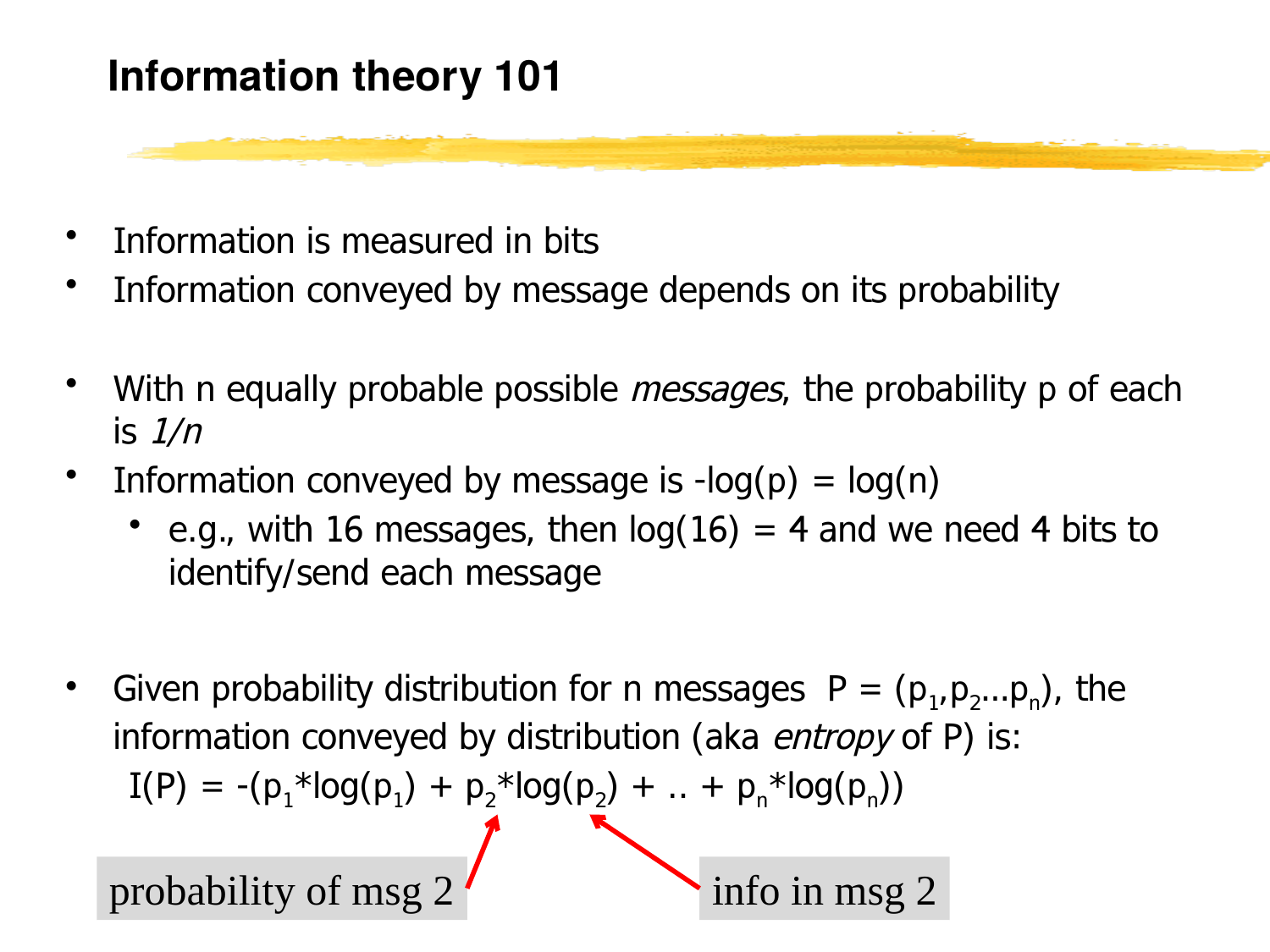

# Information theory 101
Information is measured in bits
Information conveyed by message depends on its probability

With n equally probable possible messages, the probability p of each is 1/n
Information conveyed by message is -log(p) = log(n)
e.g., with 16 messages, then log(16) = 4 and we need 4 bits to identify/send each message

Given probability distribution for n messages  P = (p1,p2…pn), the information conveyed by distribution (aka entropy of P) is:
I(P) = -(p1*log(p1) + p2*log(p2) + .. + pn*log(pn))
probability of msg 2
info in msg 2